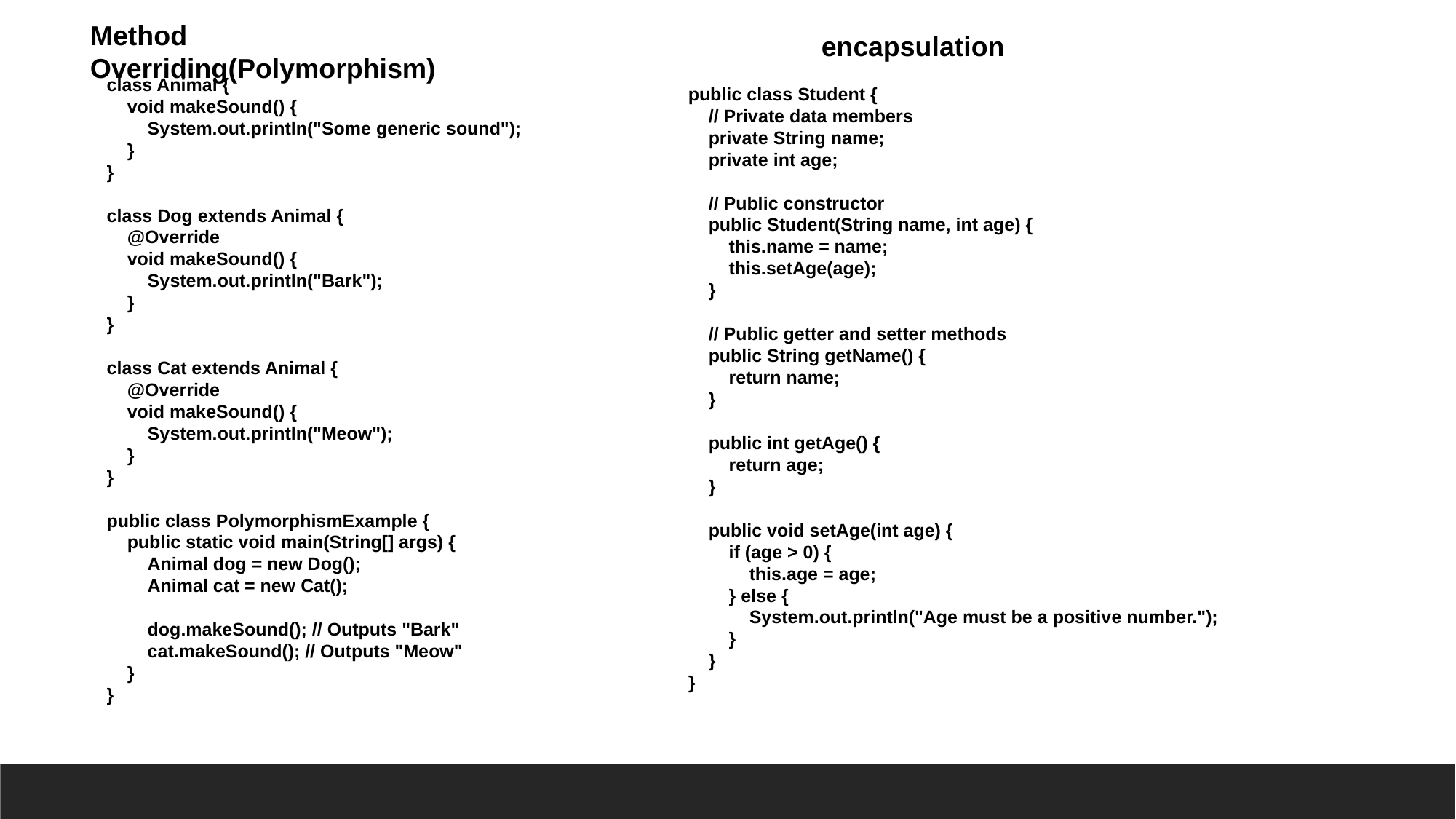

Method Overriding(Polymorphism)
encapsulation
class Animal {
    void makeSound() {
        System.out.println("Some generic sound");
    }
}

class Dog extends Animal {
    @Override
    void makeSound() {
        System.out.println("Bark");
    }
}

class Cat extends Animal {
    @Override
    void makeSound() {
        System.out.println("Meow");
    }
}

public class PolymorphismExample {
    public static void main(String[] args) {
        Animal dog = new Dog();
        Animal cat = new Cat();

        dog.makeSound(); // Outputs "Bark"
        cat.makeSound(); // Outputs "Meow"
    }
}

public class Student {
    // Private data members
    private String name;
    private int age;

    // Public constructor
    public Student(String name, int age) {
        this.name = name;
        this.setAge(age);
    }

    // Public getter and setter methods
    public String getName() {
        return name;
    }

    public int getAge() {
        return age;
    }

    public void setAge(int age) {
        if (age > 0) {
            this.age = age;
        } else {
            System.out.println("Age must be a positive number.");
        }
    }
}